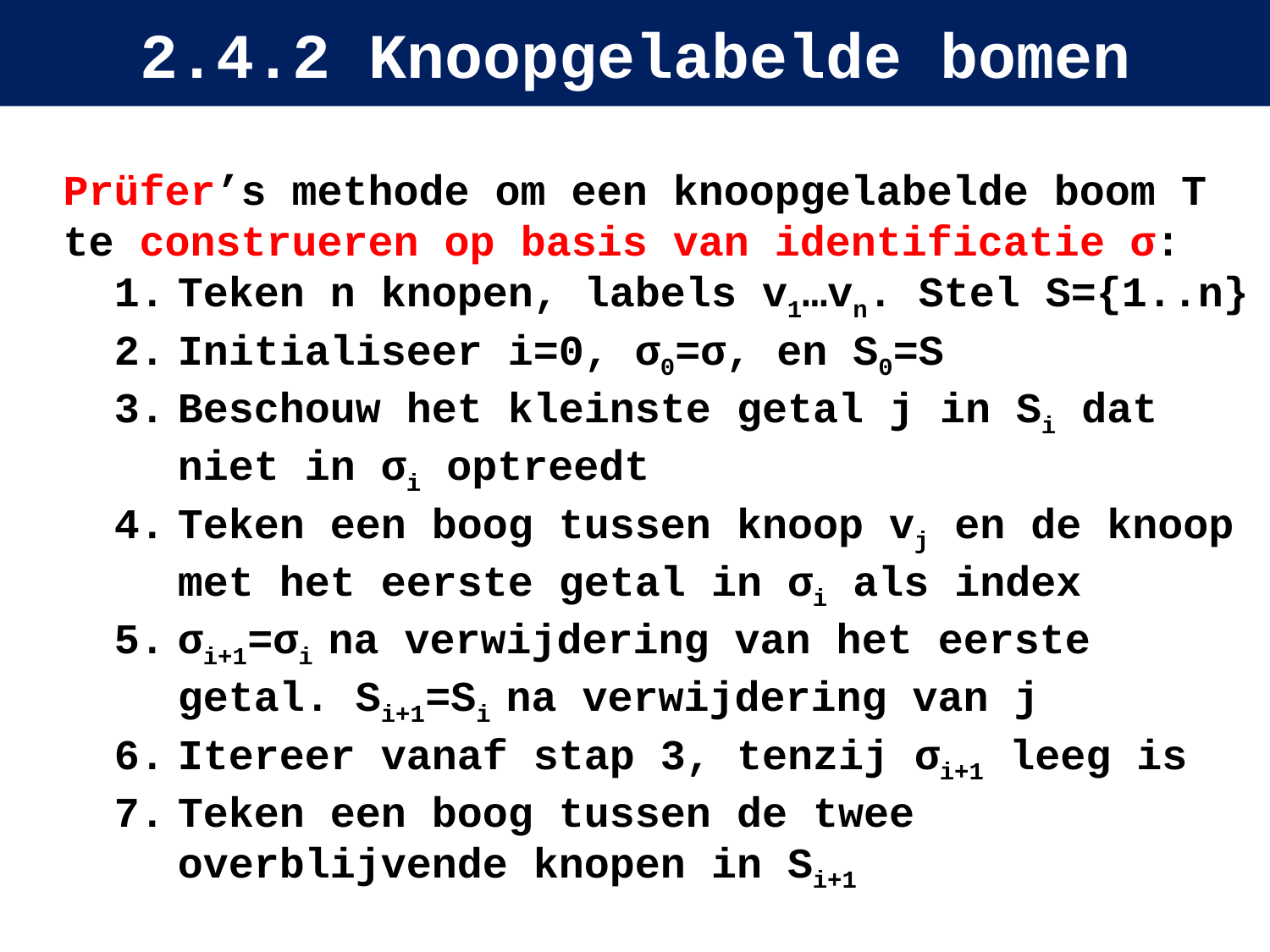

# 2.4.2 Knoopgelabelde bomen

Prüfer’s methode om een knoopgelabelde boom T te construeren op basis van identificatie σ:
Teken n knopen, labels v1…vn. Stel S={1..n}
Initialiseer i=0, σ0=σ, en S0=S
Beschouw het kleinste getal j in Si dat niet in σi optreedt
Teken een boog tussen knoop vj en de knoop met het eerste getal in σi als index
σi+1=σi na verwijdering van het eerste getal. Si+1=Si na verwijdering van j
Itereer vanaf stap 3, tenzij σi+1 leeg is
Teken een boog tussen de twee overblijvende knopen in Si+1